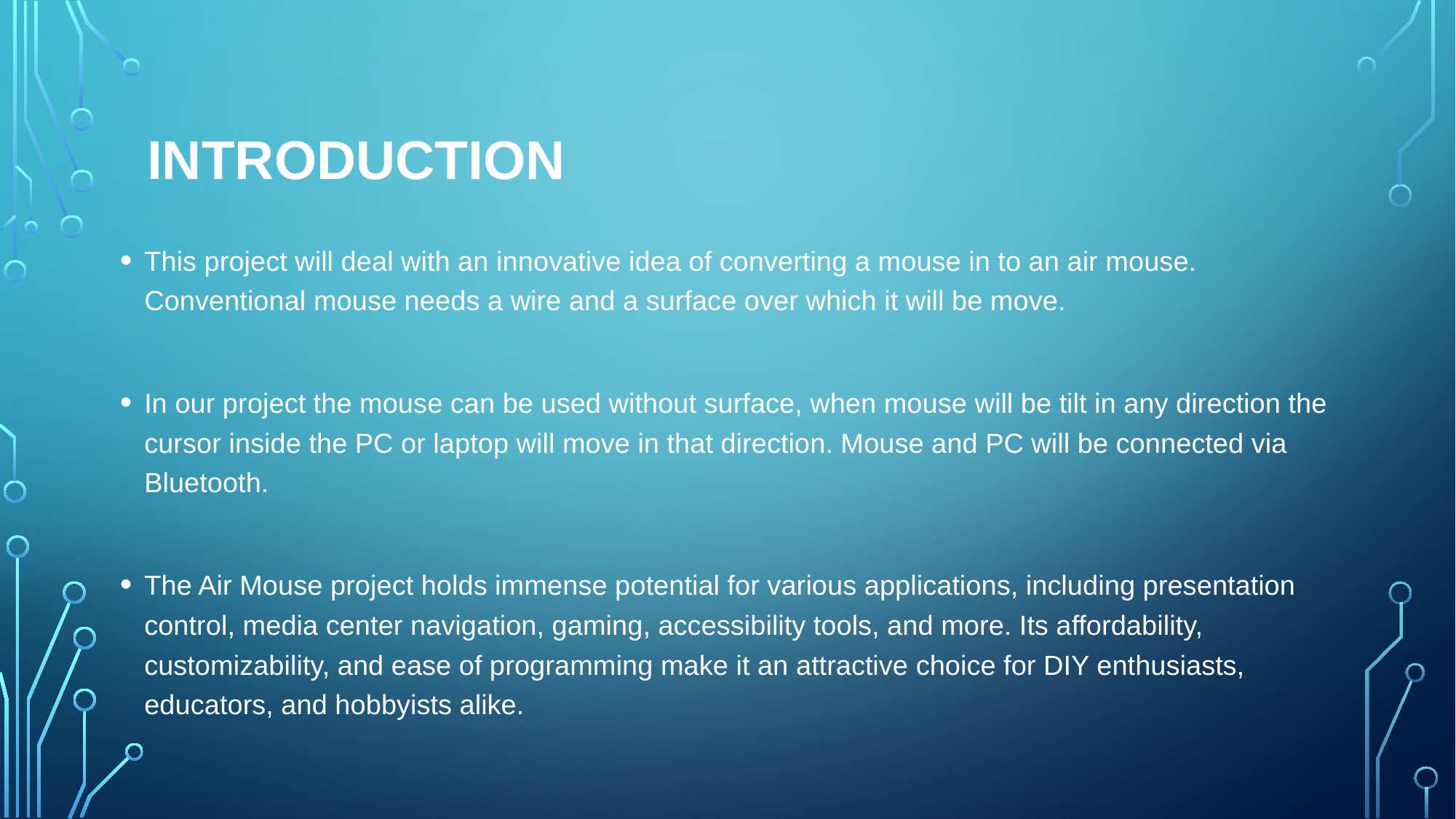

# Introduction
This project will deal with an innovative idea of converting a mouse in to an air mouse. Conventional mouse needs a wire and a surface over which it will be move.

In our project the mouse can be used without surface, when mouse will be tilt in any direction the cursor inside the PC or laptop will move in that direction. Mouse and PC will be connected via Bluetooth.

The Air Mouse project holds immense potential for various applications, including presentation control, media center navigation, gaming, accessibility tools, and more. Its affordability, customizability, and ease of programming make it an attractive choice for DIY enthusiasts, educators, and hobbyists alike.